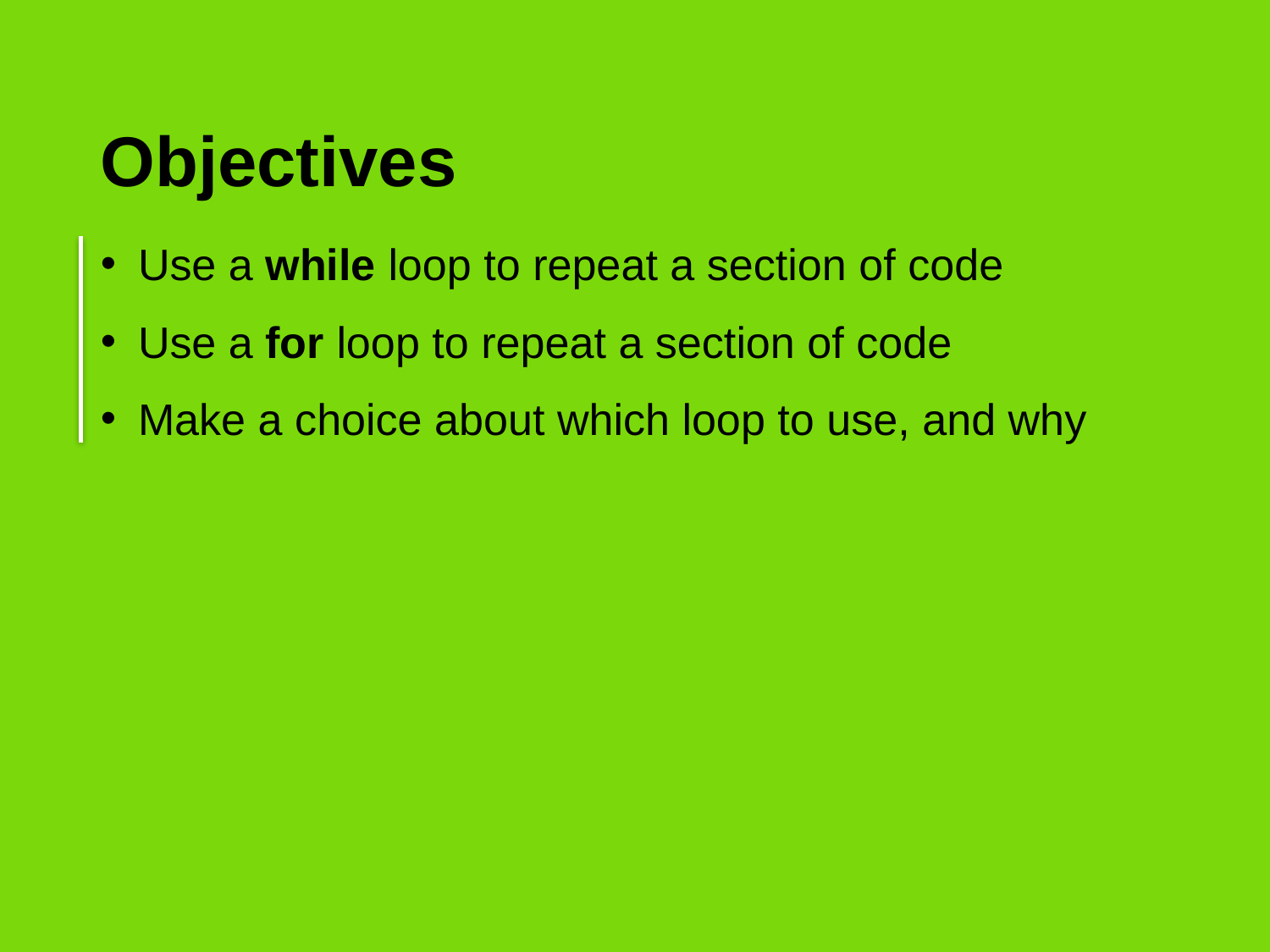

Objectives
Use a while loop to repeat a section of code
Use a for loop to repeat a section of code
Make a choice about which loop to use, and why